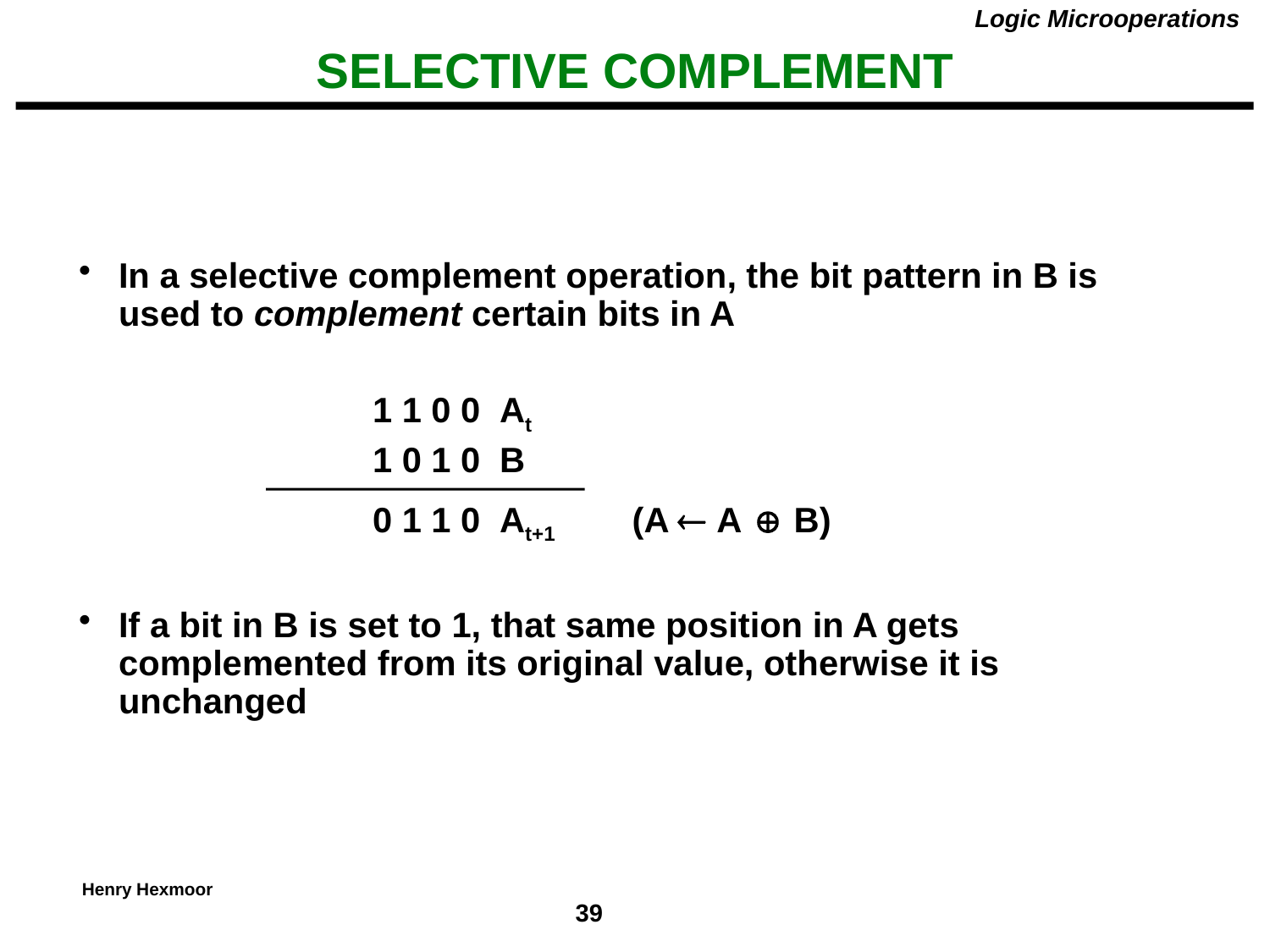

Logic Microoperations
# SELECTIVE COMPLEMENT
In a selective complement operation, the bit pattern in B is used to complement certain bits in A

			1 1 0 0	At
			1 0 1 0	B
			0 1 1 0	At+1	 (A ← A ⊕ B)

If a bit in B is set to 1, that same position in A gets complemented from its original value, otherwise it is unchanged